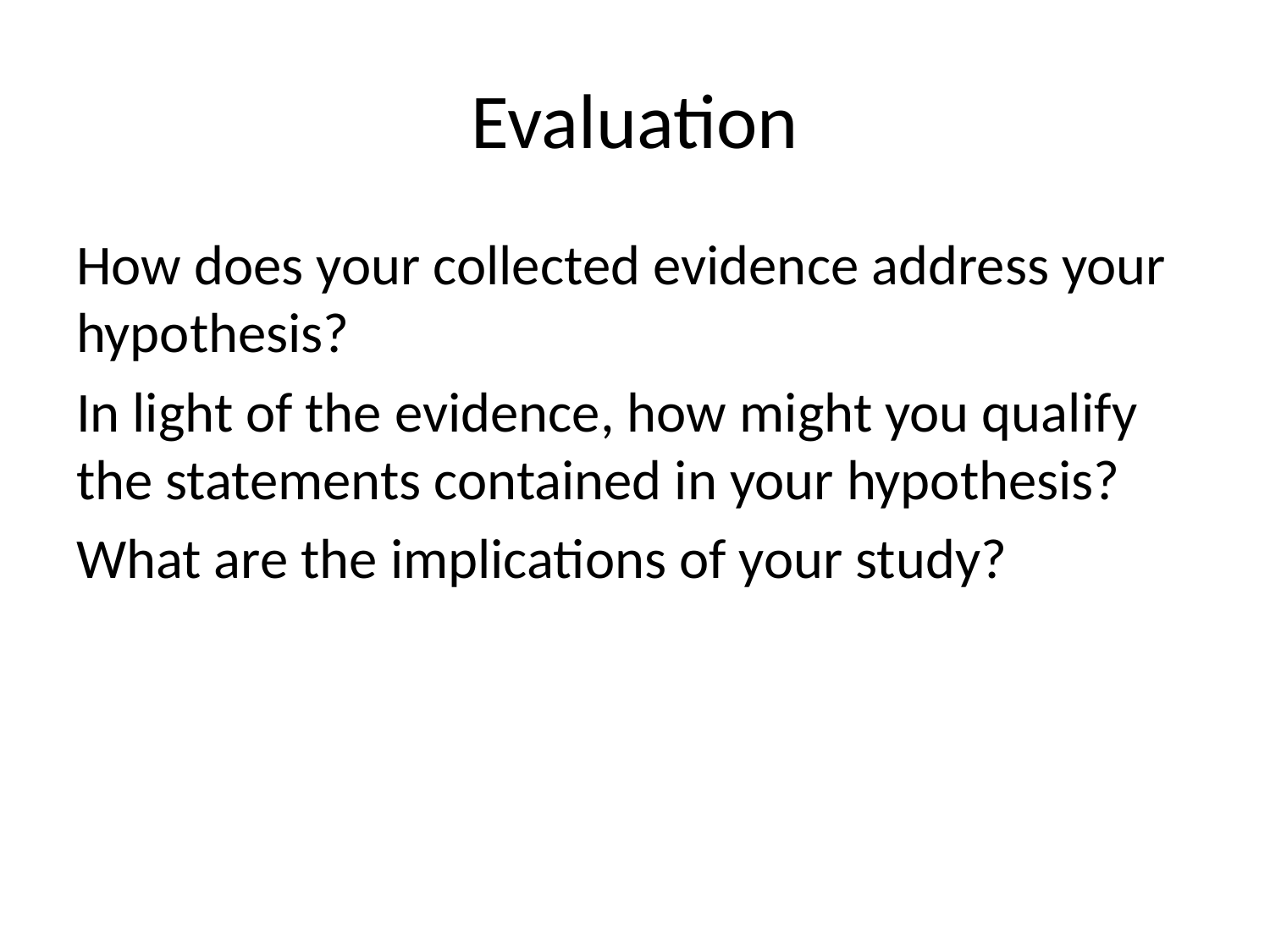

# Evaluation
How does your collected evidence address your hypothesis?
In light of the evidence, how might you qualify the statements contained in your hypothesis?
What are the implications of your study?